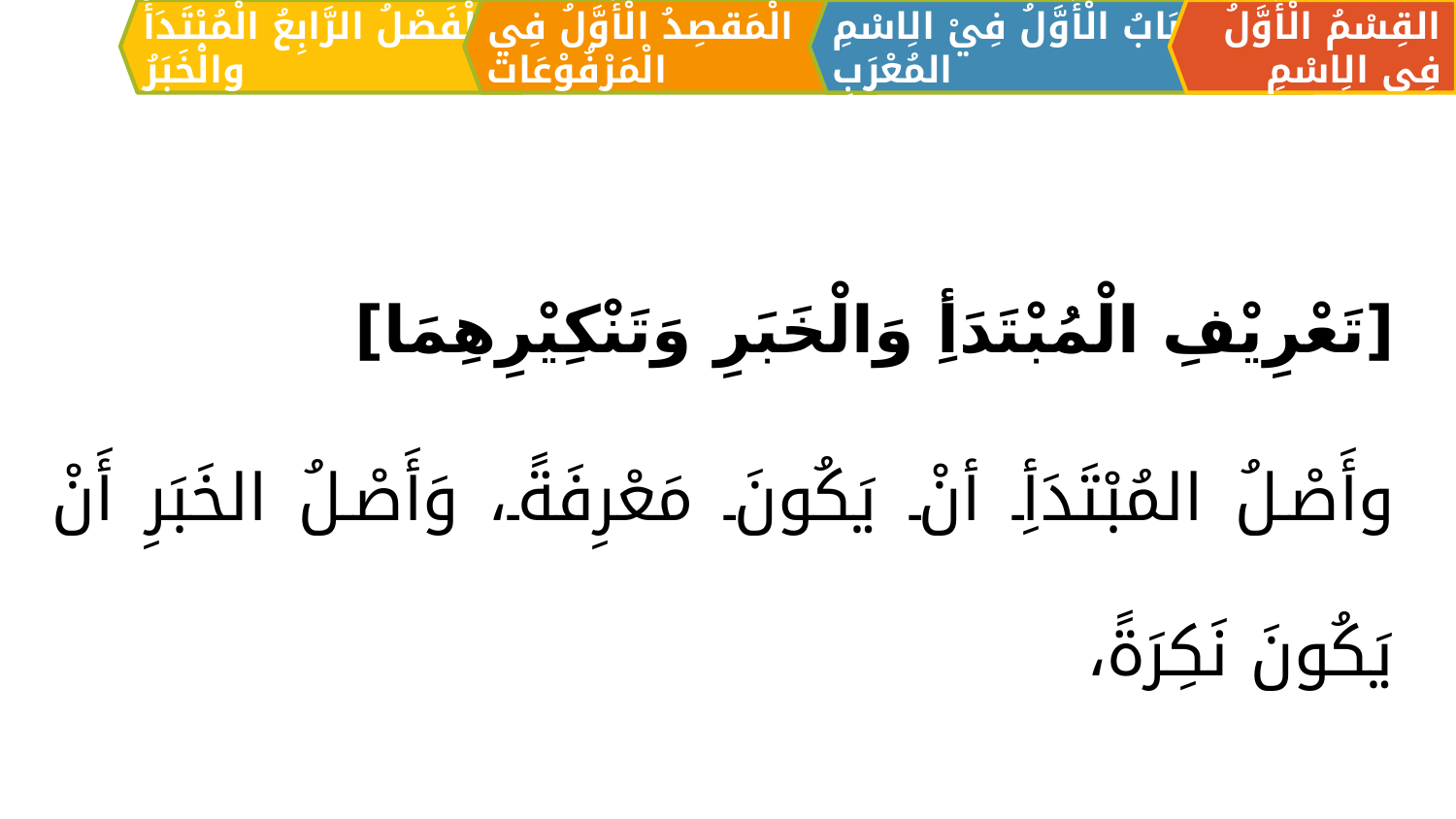

الْمَقصِدُ الْأَوَّلُ فِي الْمَرْفُوْعَات
القِسْمُ الْأَوَّلُ فِي الِاسْمِ
اَلبَابُ الْأَوَّلُ فِيْ الِاسْمِ المُعْرَبِ
اَلْفَصْلُ الرَّابِعُ الْمُبْتَدَأُ والْخَبَرُ
[تَعْرِيْفِ الْمُبْتَدَأِ وَالْخَبَرِ وَتَنْكِيْرِهِمَا]
وأَصْلُ المُبْتَدَأِ أنْ يَكُونَ مَعْرِفَةً، وَأَصْلُ الخَبَرِ أَنْ يَكُونَ نَكِرَةً،